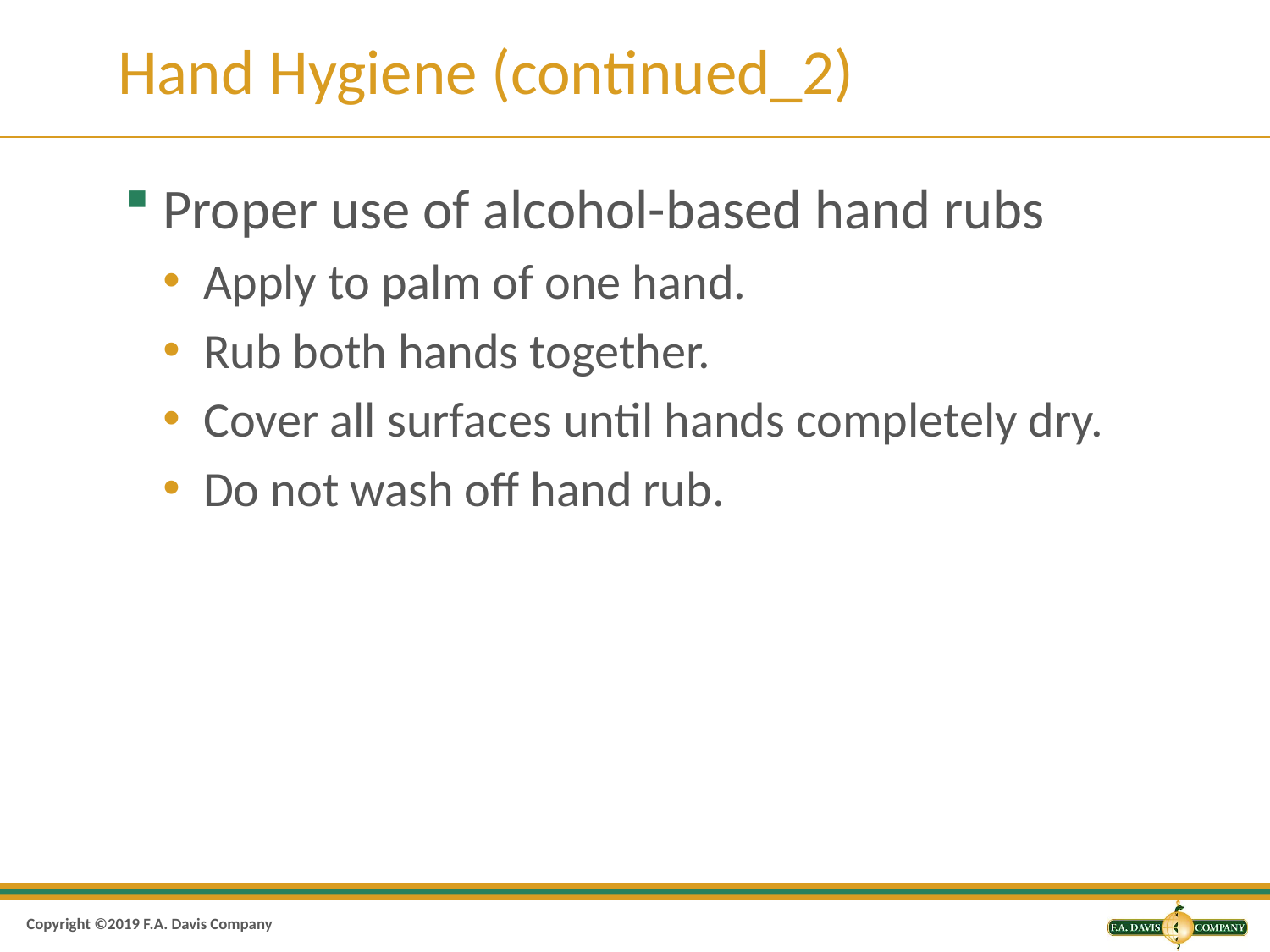

# Hand Hygiene (continued_2)
Proper use of alcohol-based hand rubs
Apply to palm of one hand.
Rub both hands together.
Cover all surfaces until hands completely dry.
Do not wash off hand rub.